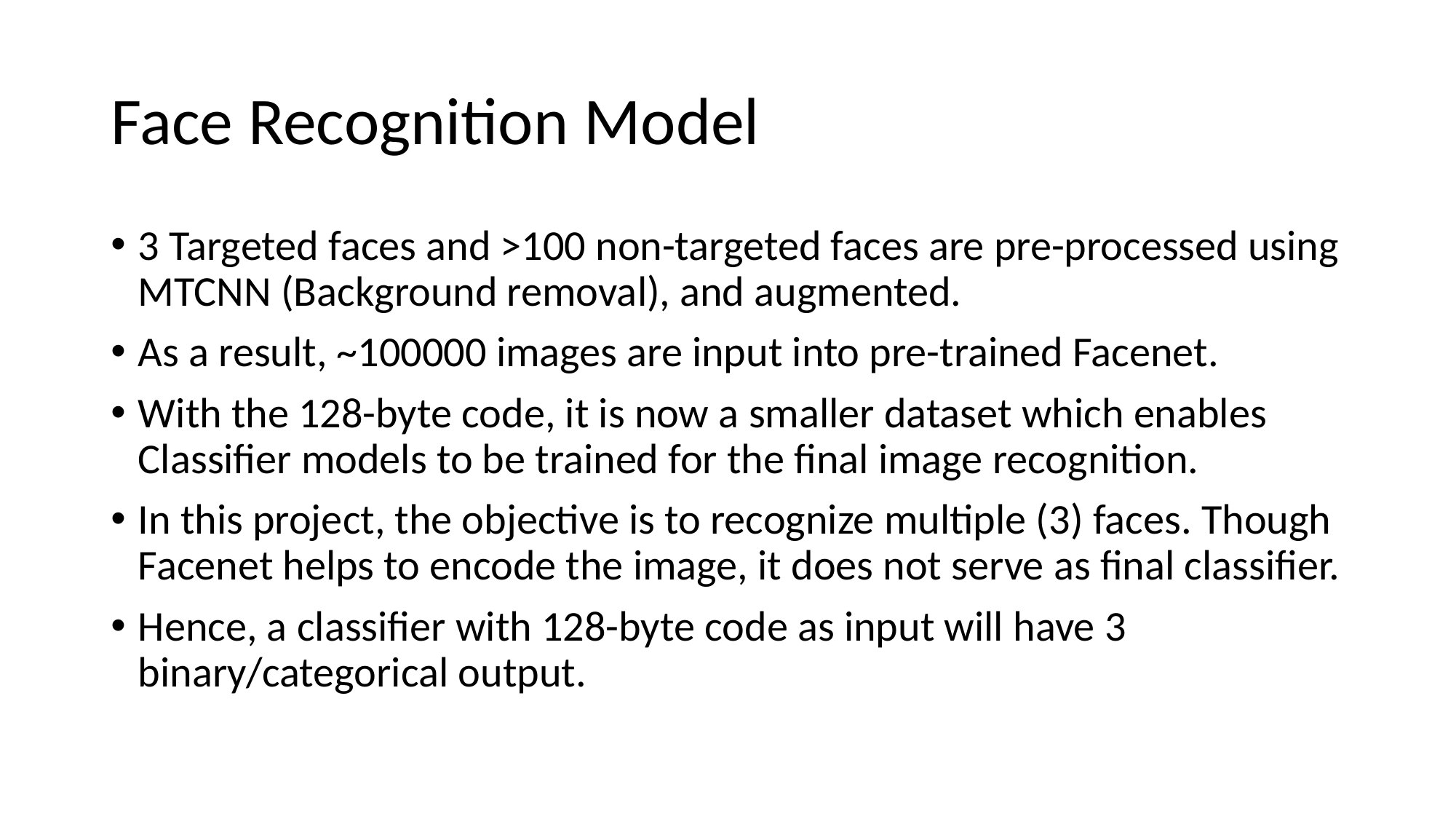

# Face Recognition Model
3 Targeted faces and >100 non-targeted faces are pre-processed using MTCNN (Background removal), and augmented.
As a result, ~100000 images are input into pre-trained Facenet.
With the 128-byte code, it is now a smaller dataset which enables Classifier models to be trained for the final image recognition.
In this project, the objective is to recognize multiple (3) faces. Though Facenet helps to encode the image, it does not serve as final classifier.
Hence, a classifier with 128-byte code as input will have 3 binary/categorical output.